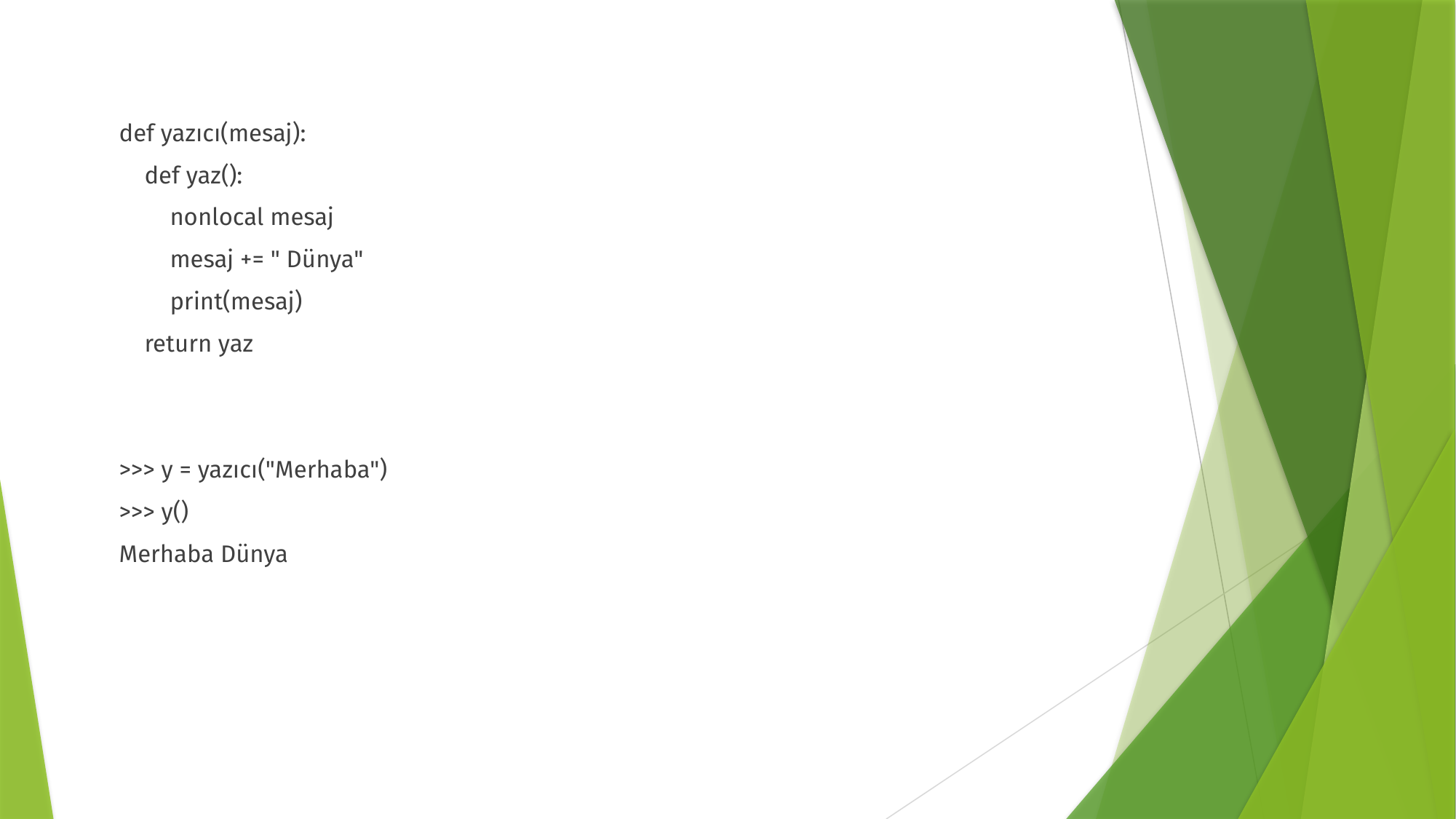

def yazıcı(mesaj):
    def yaz():
        nonlocal mesaj
        mesaj += " Dünya"
        print(mesaj)
    return yaz

>>> y = yazıcı("Merhaba")
>>> y()
Merhaba Dünya